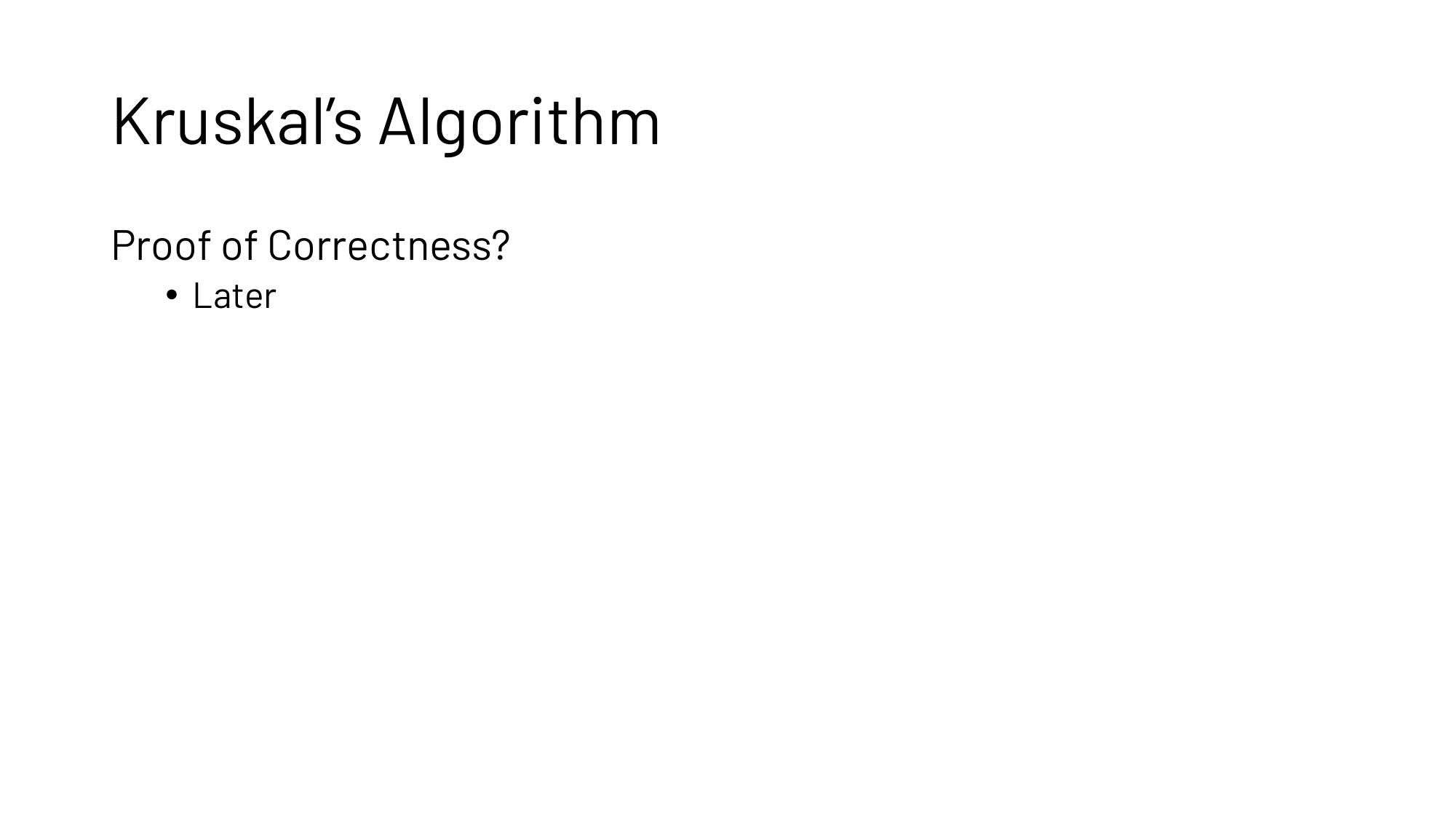

# Kruskal’s Algorithm
Proof of Correctness?
Later